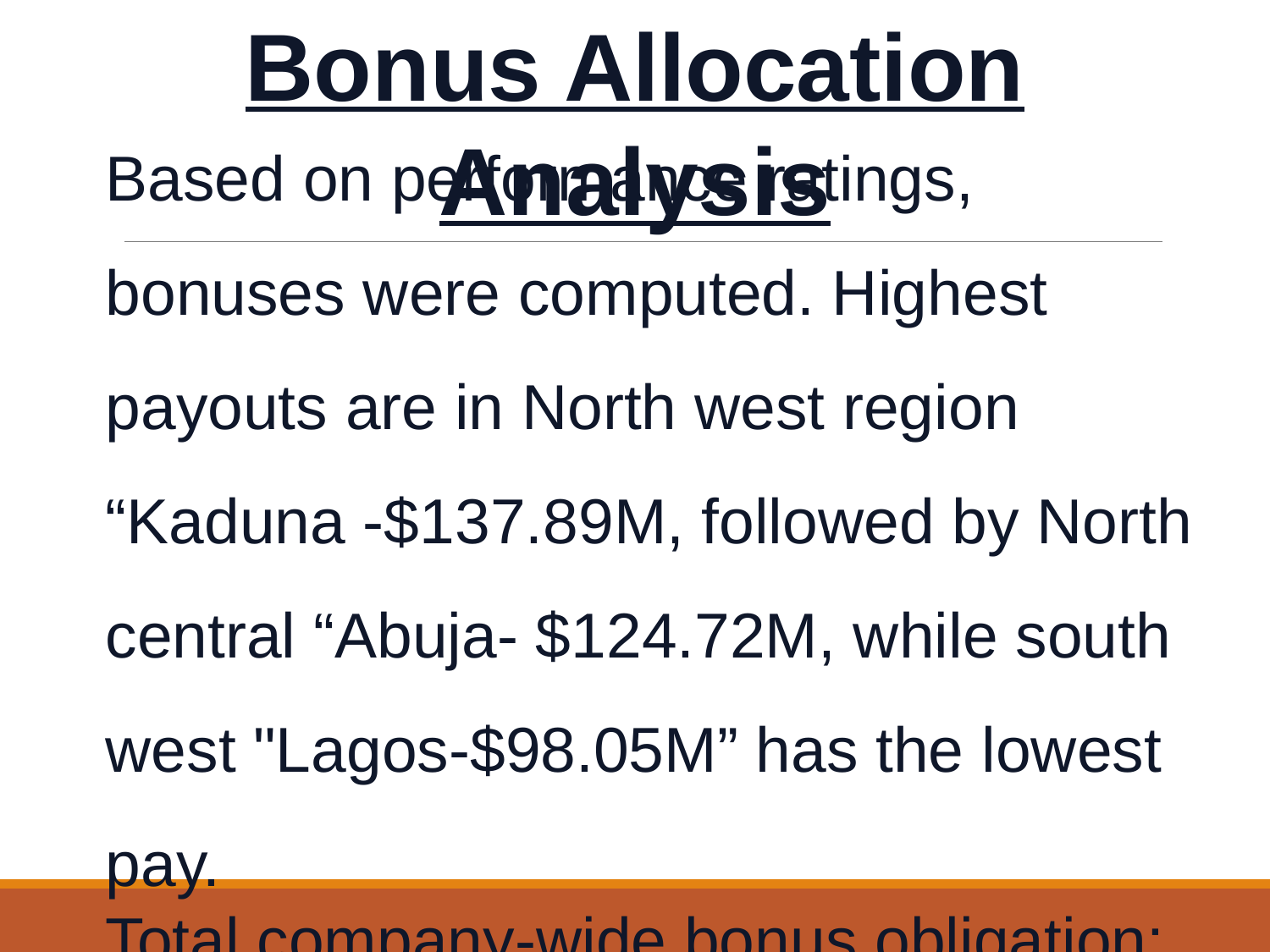

Bonus Allocation Analysis
Based on performance ratings, bonuses were computed. Highest payouts are in North west region “Kaduna -$137.89M, followed by North central “Abuja- $124.72M, while south west "Lagos-$98.05M” has the lowest pay.
Total company-wide bonus obligation: $3.2M.